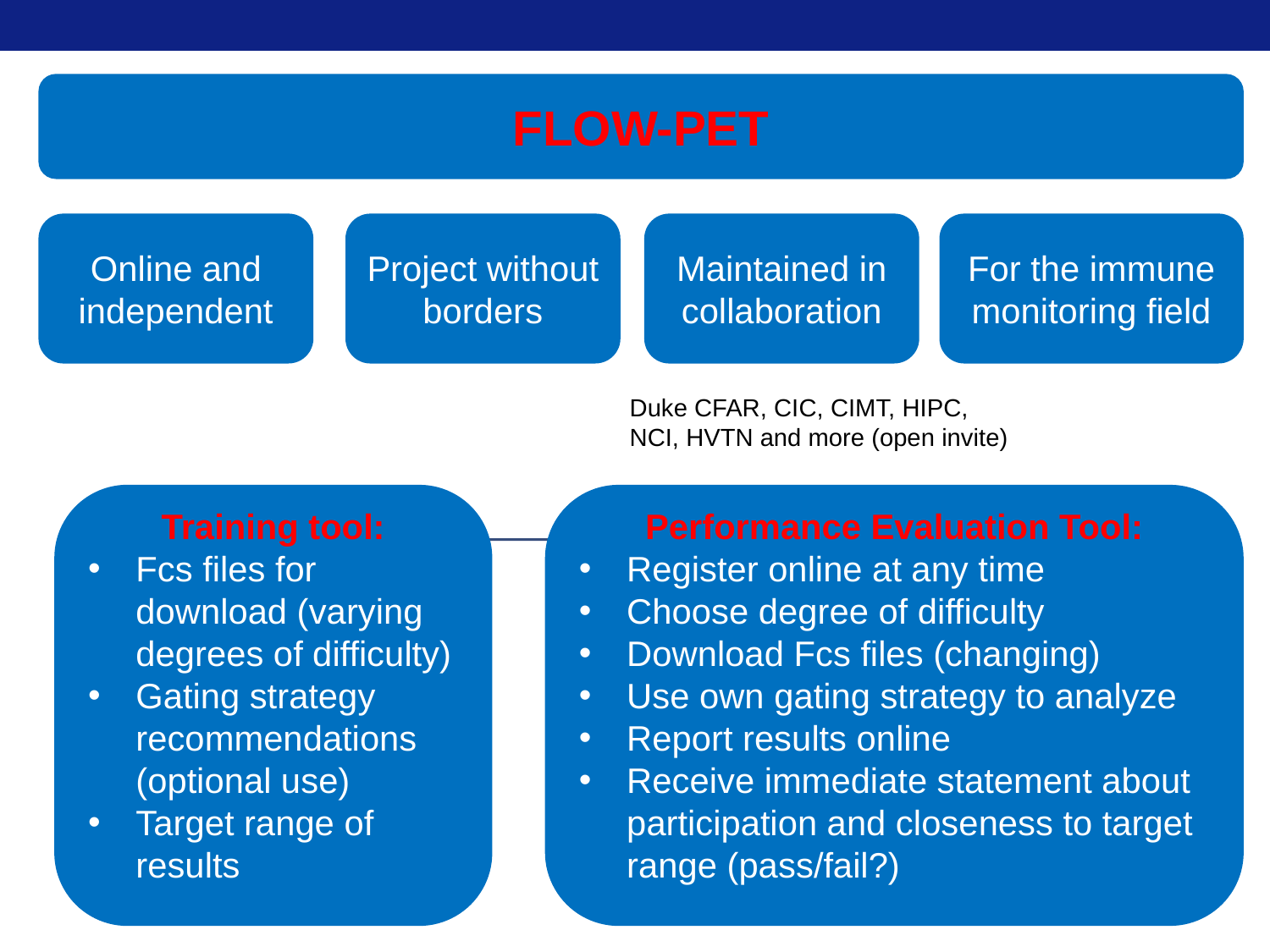

FLOW-PET
Online and independent
Project without borders
Maintained in collaboration
For the immune monitoring field
Duke CFAR, CIC, CIMT, HIPC,
NCI, HVTN and more (open invite)
Performance Evaluation Tool:
Register online at any time
Choose degree of difficulty
Download Fcs files (changing)
Use own gating strategy to analyze
Report results online
Receive immediate statement about participation and closeness to target range (pass/fail?)

Training tool:
Fcs files for download (varying degrees of difficulty)
Gating strategy recommendations (optional use)
Target range of results